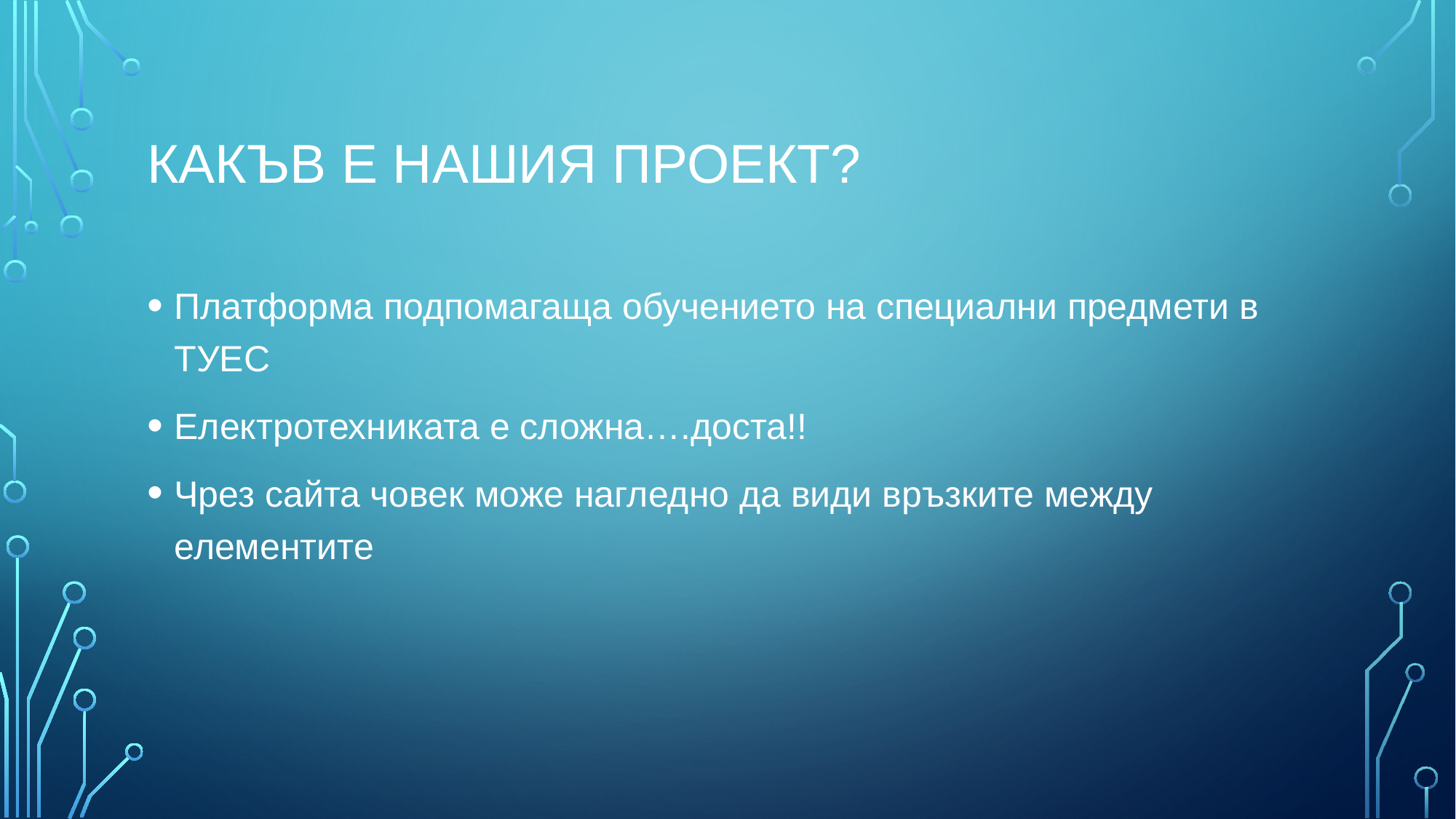

# Какъв е нашия проект?
Платформа подпомагаща обучението на специални предмети в ТУЕС
Електротехниката е сложна….доста!!
Чрез сайта човек може нагледно да види връзките между елементите